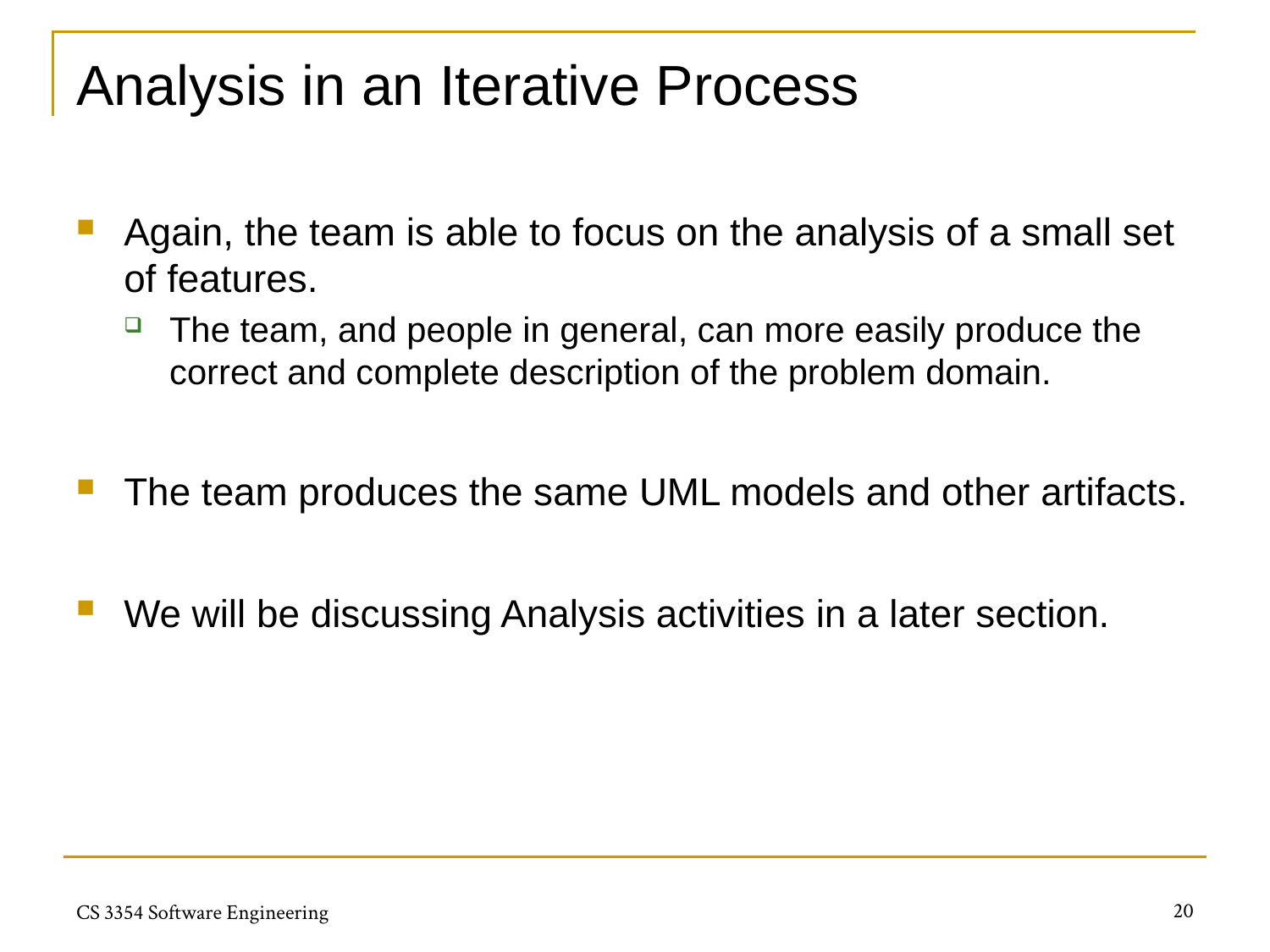

# Analysis in an Iterative Process
Again, the team is able to focus on the analysis of a small set of features.
The team, and people in general, can more easily produce the correct and complete description of the problem domain.

The team produces the same UML models and other artifacts.

We will be discussing Analysis activities in a later section.
CS 3354 Software Engineering
20